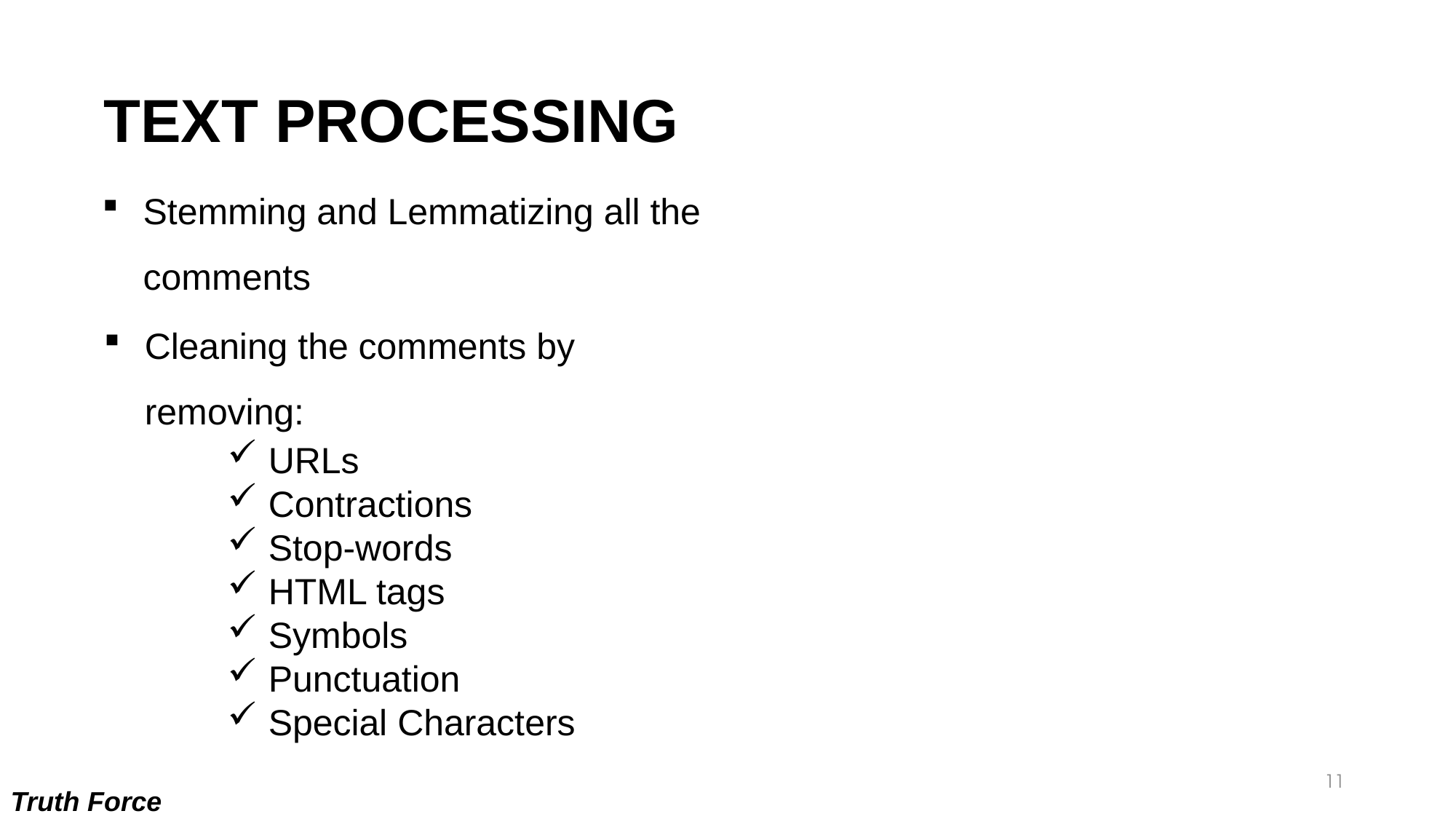

TEXT PROCESSING
Stemming and Lemmatizing all the comments
Cleaning the comments by removing:
URLs
Contractions
Stop-words
HTML tags
Symbols
Punctuation
Special Characters
11
Truth Force